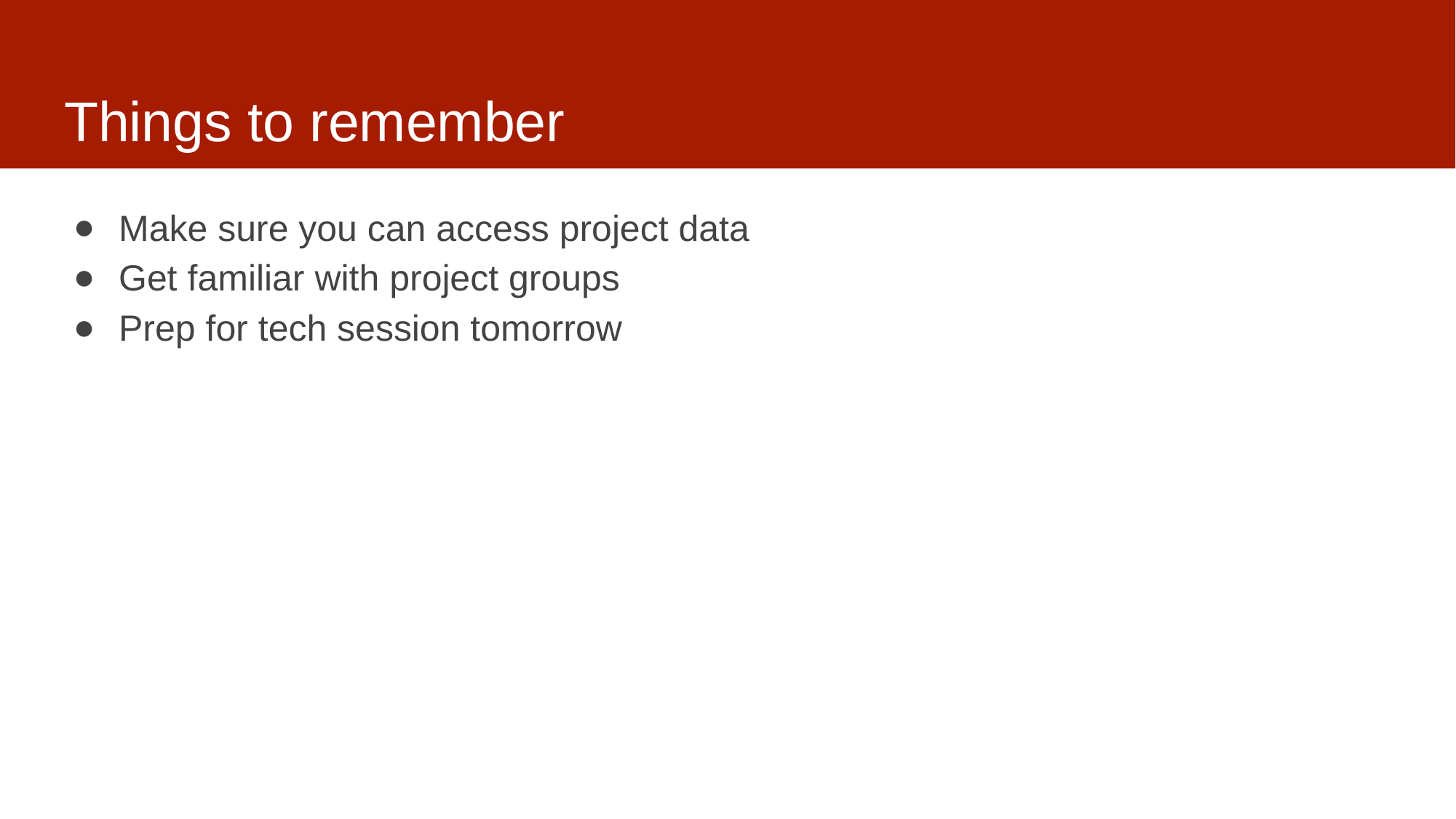

# Things to remember
Make sure you can access project data
Get familiar with project groups
Prep for tech session tomorrow